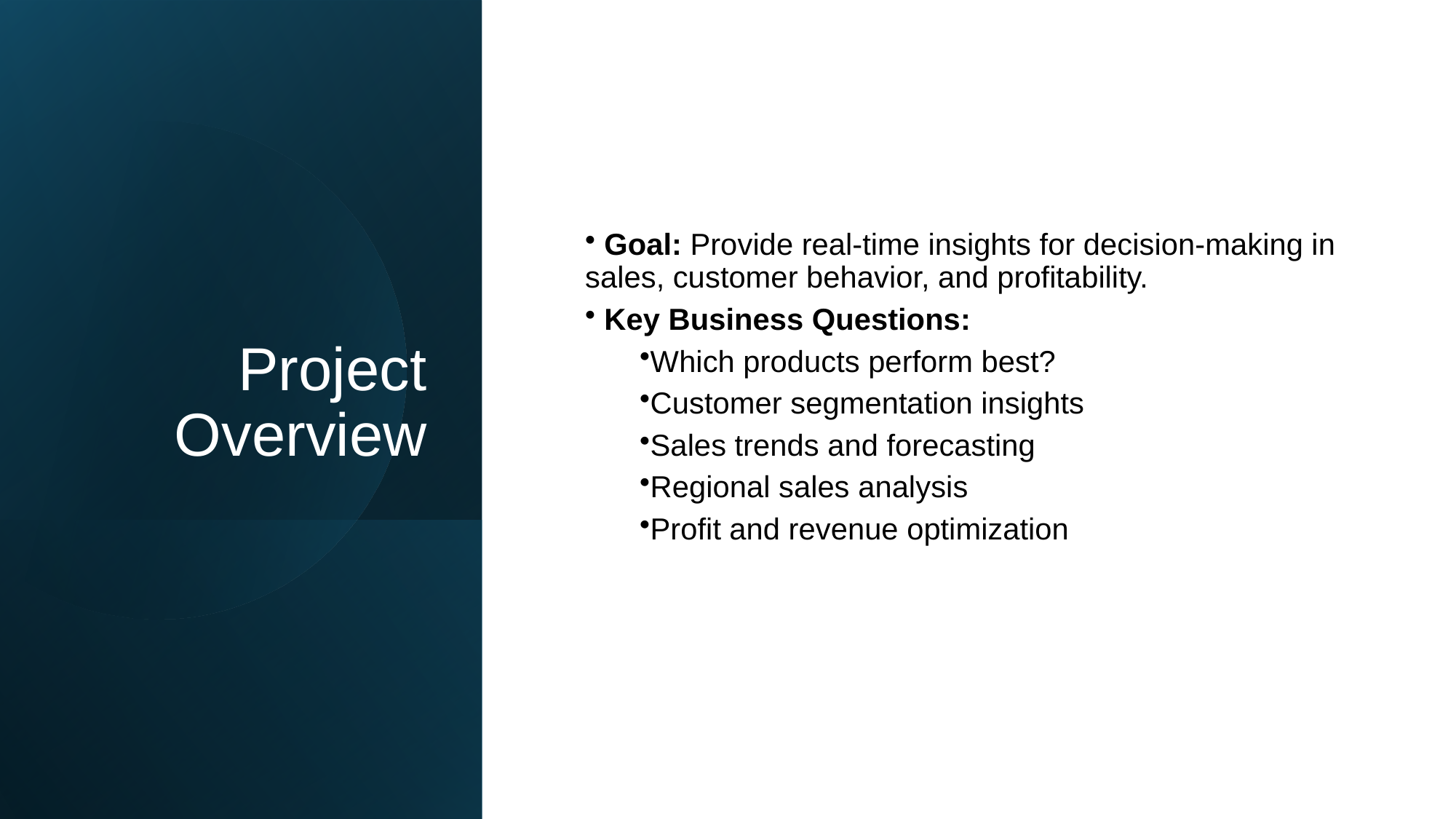

# Project Overview
 Goal: Provide real-time insights for decision-making in sales, customer behavior, and profitability.
 Key Business Questions:
Which products perform best?
Customer segmentation insights
Sales trends and forecasting
Regional sales analysis
Profit and revenue optimization

3